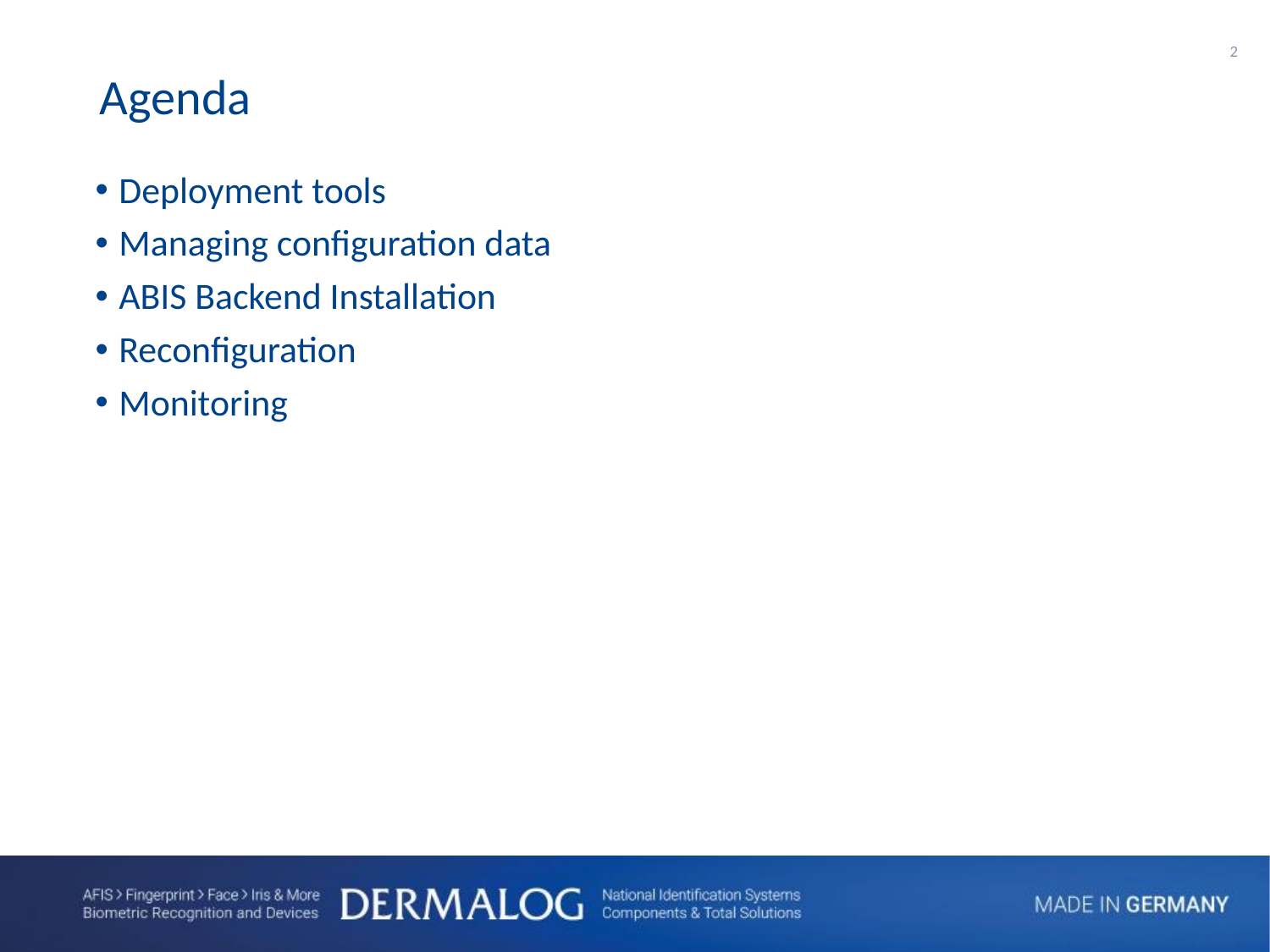

2
Agenda
Deployment tools
Managing configuration data
ABIS Backend Installation
Reconfiguration
Monitoring